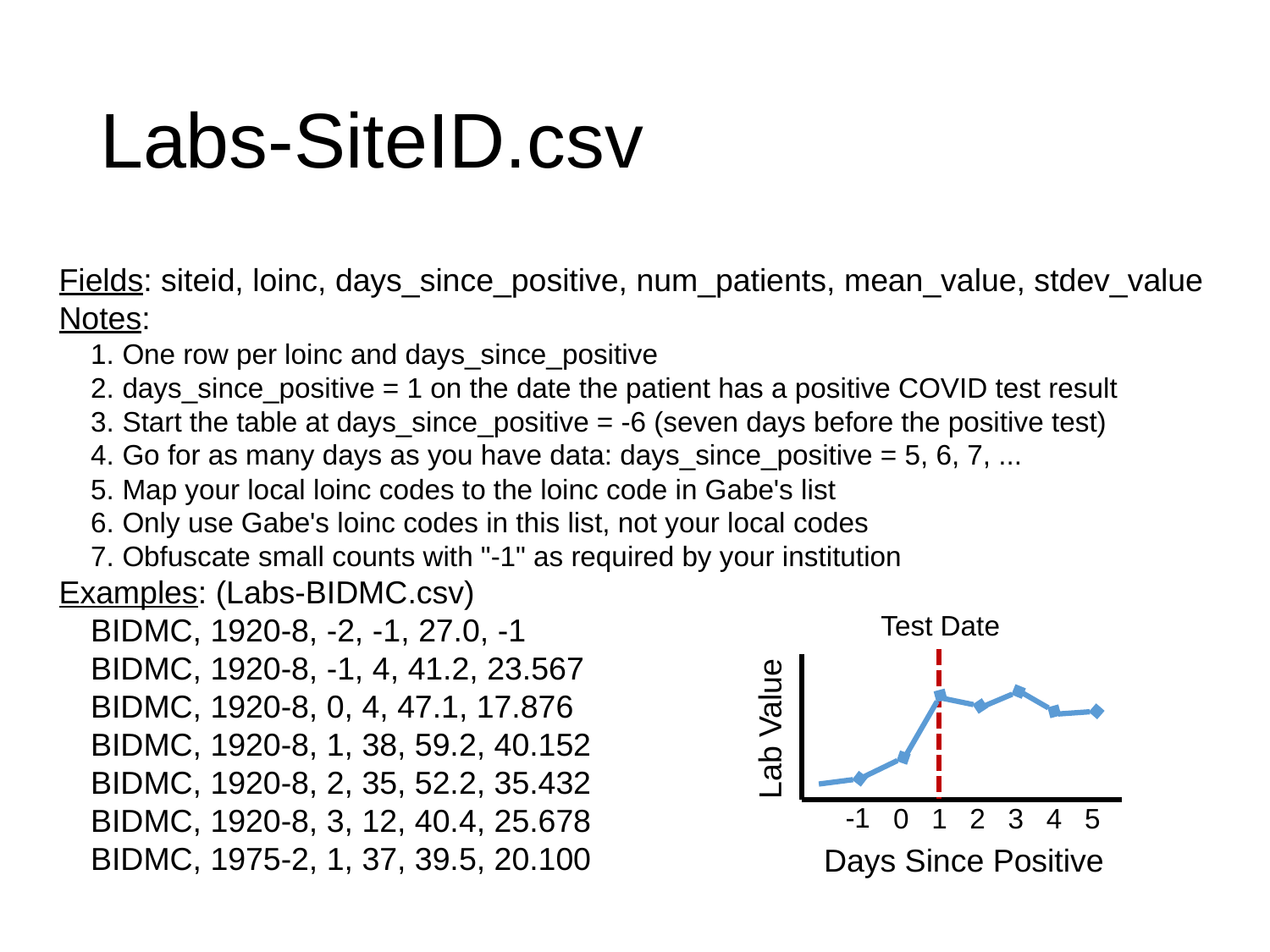

# Labs-SiteID.csv
Fields: siteid, loinc, days_since_positive, num_patients, mean_value, stdev_value
Notes:
One row per loinc and days_since_positive
days_since_positive = 1 on the date the patient has a positive COVID test result
Start the table at days_since_positive = -6 (seven days before the positive test)
Go for as many days as you have data: days_since_positive = 5, 6, 7, ...
Map your local loinc codes to the loinc code in Gabe's list
Only use Gabe's loinc codes in this list, not your local codes
Obfuscate small counts with "-1" as required by your institution
Examples: (Labs-BIDMC.csv)
BIDMC, 1920-8, -2, -1, 27.0, -1
BIDMC, 1920-8, -1, 4, 41.2, 23.567
BIDMC, 1920-8, 0, 4, 47.1, 17.876
BIDMC, 1920-8, 1, 38, 59.2, 40.152
BIDMC, 1920-8, 2, 35, 52.2, 35.432
BIDMC, 1920-8, 3, 12, 40.4, 25.678
BIDMC, 1975-2, 1, 37, 39.5, 20.100
Test Date
Lab Value
-1
0
1
2
3
4
5
Days Since Positive